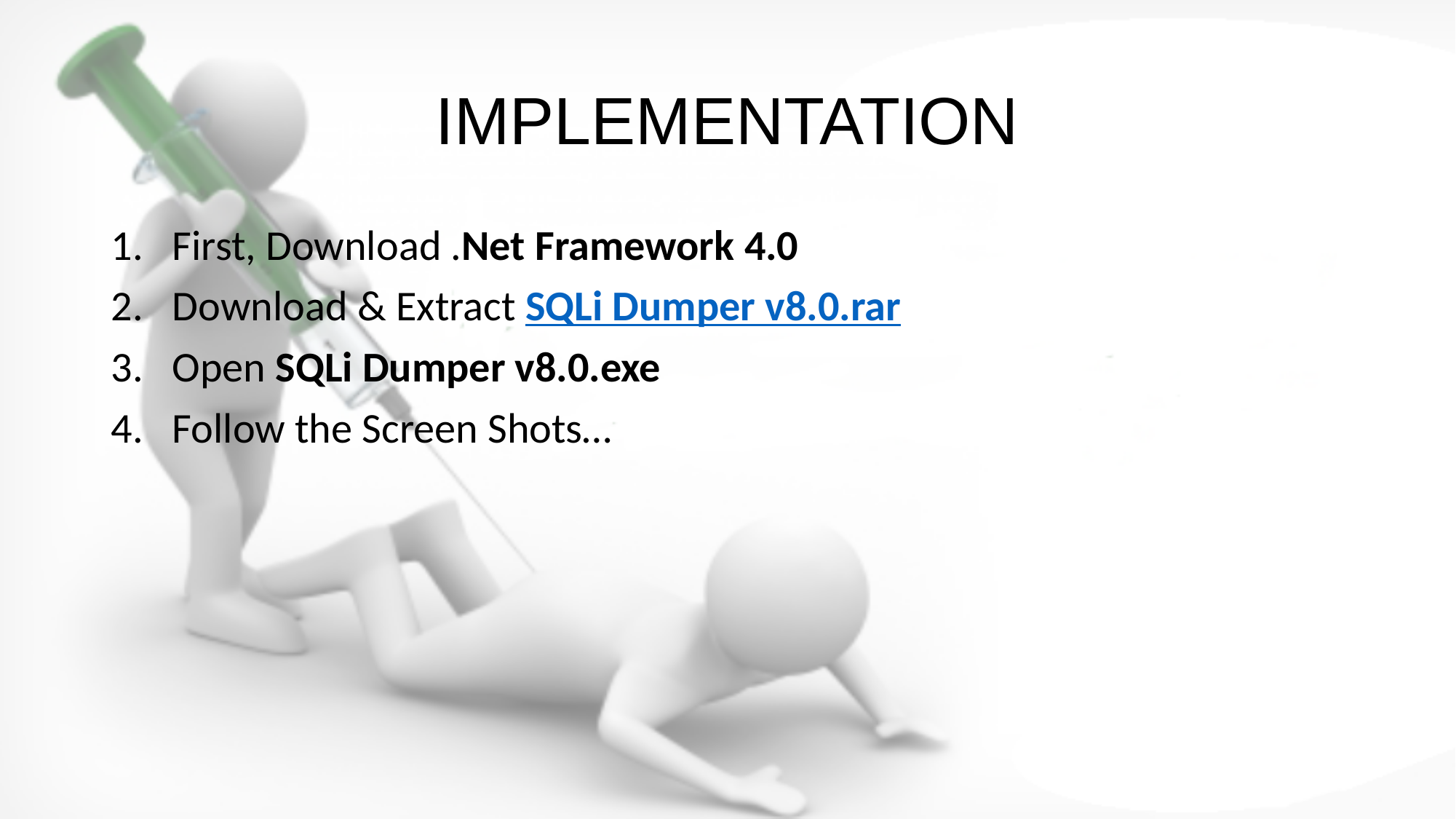

# IMPLEMENTATION
First, Download .Net Framework 4.0
Download & Extract SQLi Dumper v8.0.rar
Open SQLi Dumper v8.0.exe
Follow the Screen Shots…